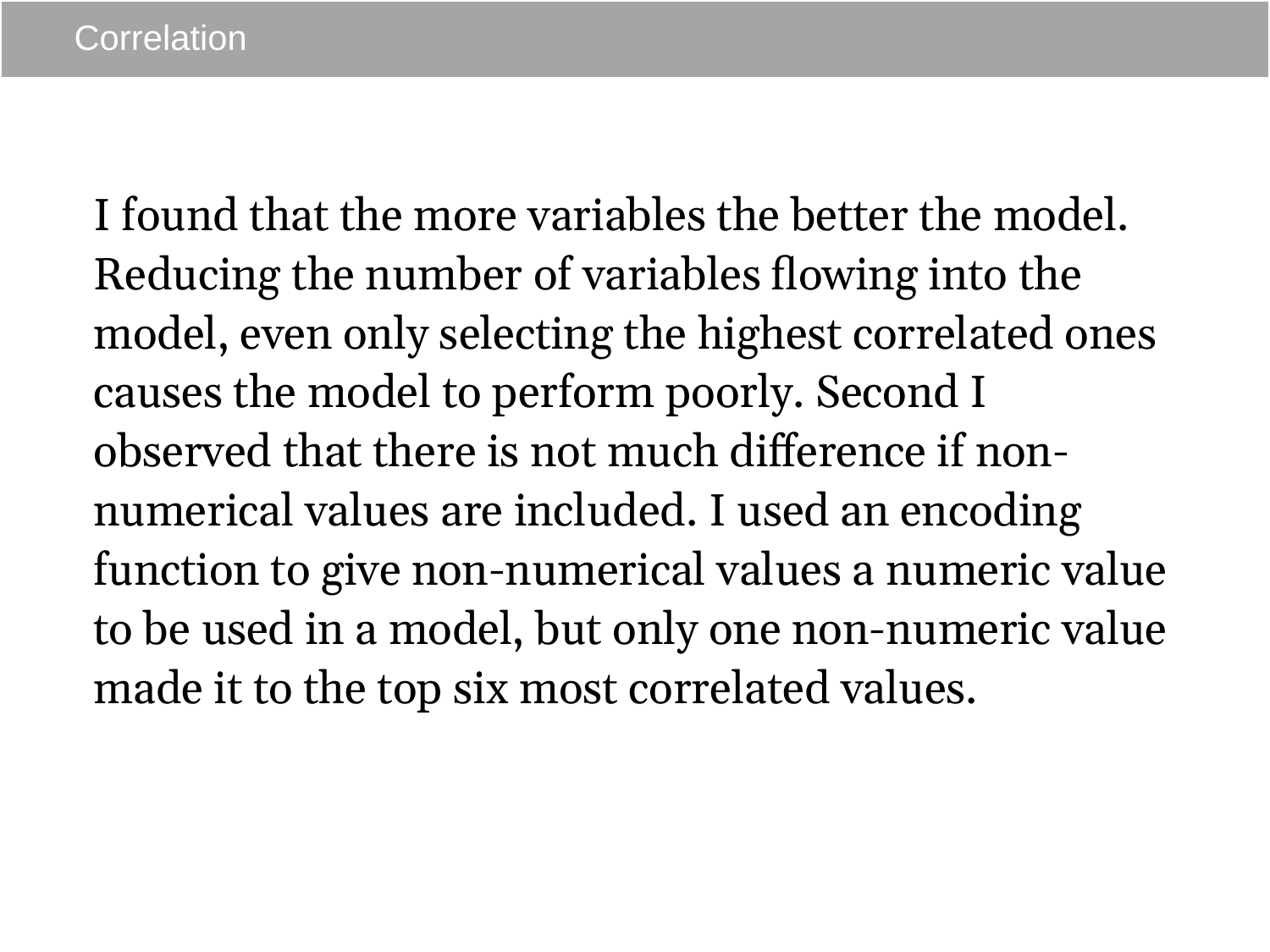

# Correlation
I found that the more variables the better the model. Reducing the number of variables flowing into the model, even only selecting the highest correlated ones causes the model to perform poorly. Second I observed that there is not much difference if non-numerical values are included. I used an encoding function to give non-numerical values a numeric value to be used in a model, but only one non-numeric value made it to the top six most correlated values.